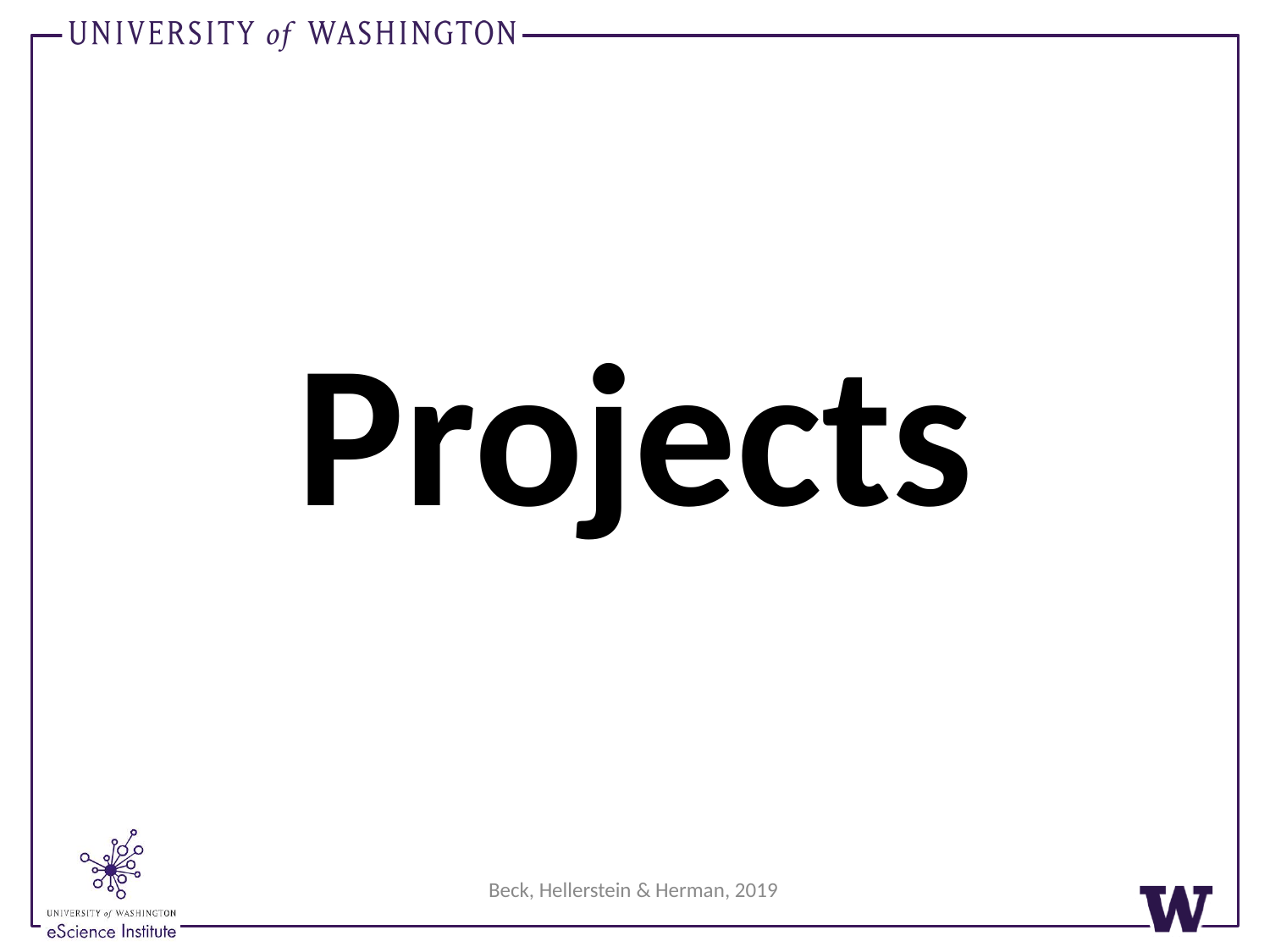

# Projects
Beck, Hellerstein & Herman, 2019